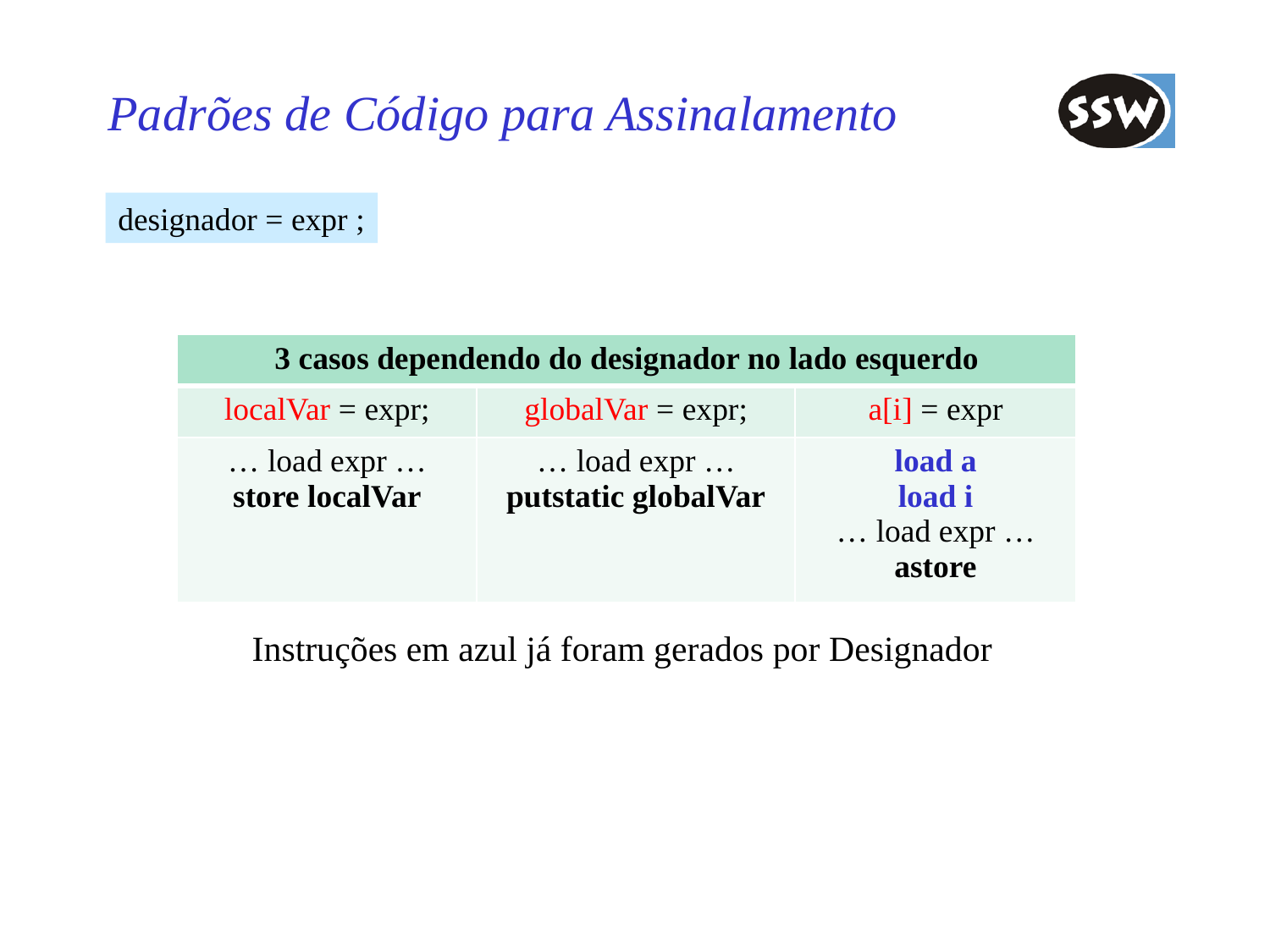

# Padrões de Código para Assinalamento
designador = expr ;
| 3 casos dependendo do designador no lado esquerdo |  |  |
| --- | --- | --- |
| localVar = expr; | globalVar = expr; | a[i] = expr |
| … load expr … store localVar | … load expr … putstatic globalVar | load a load i … load expr … astore |
Instruções em azul já foram gerados por Designador